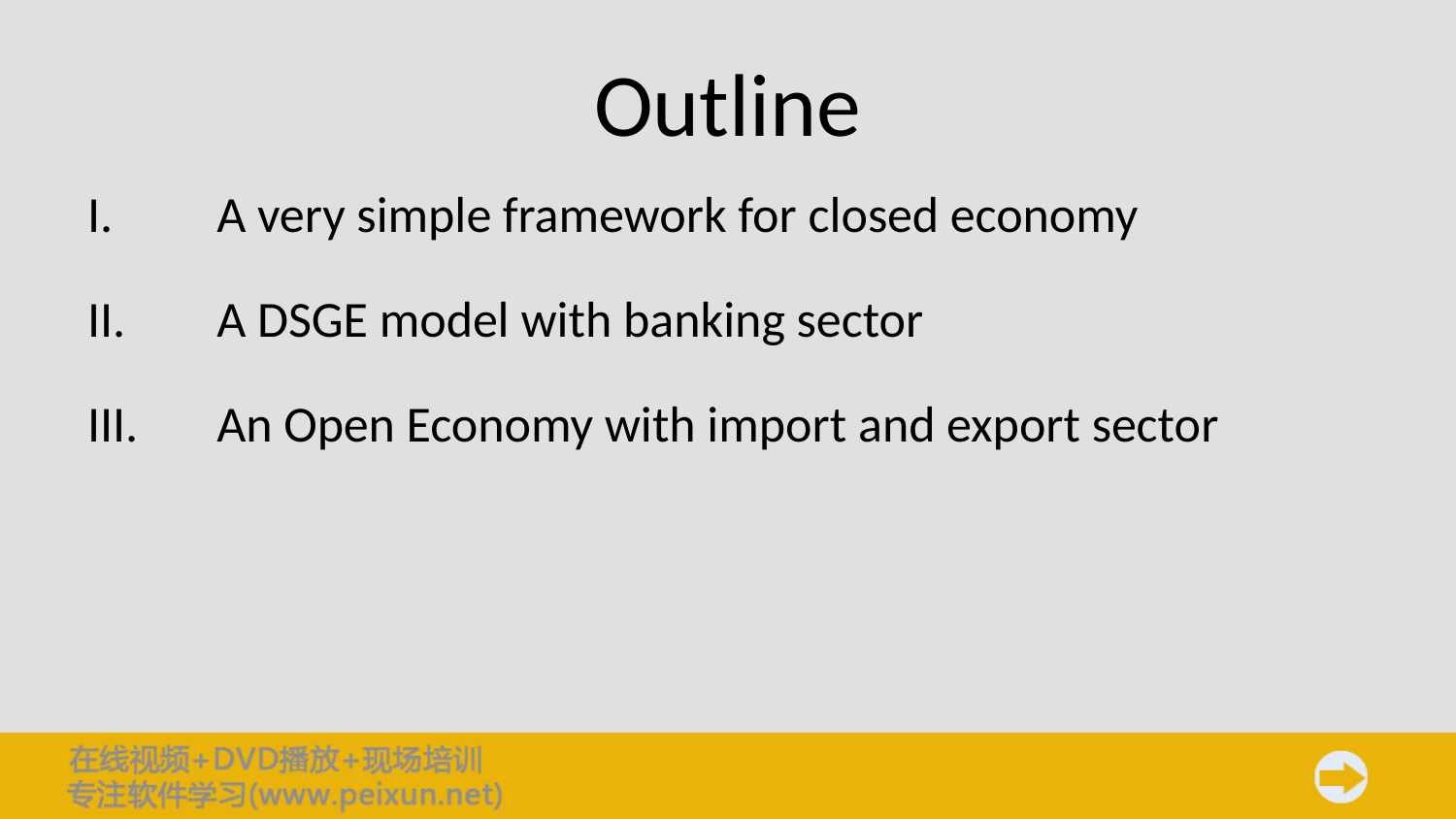

# Outline
A very simple framework for closed economy

A DSGE model with banking sector

An Open Economy with import and export sector